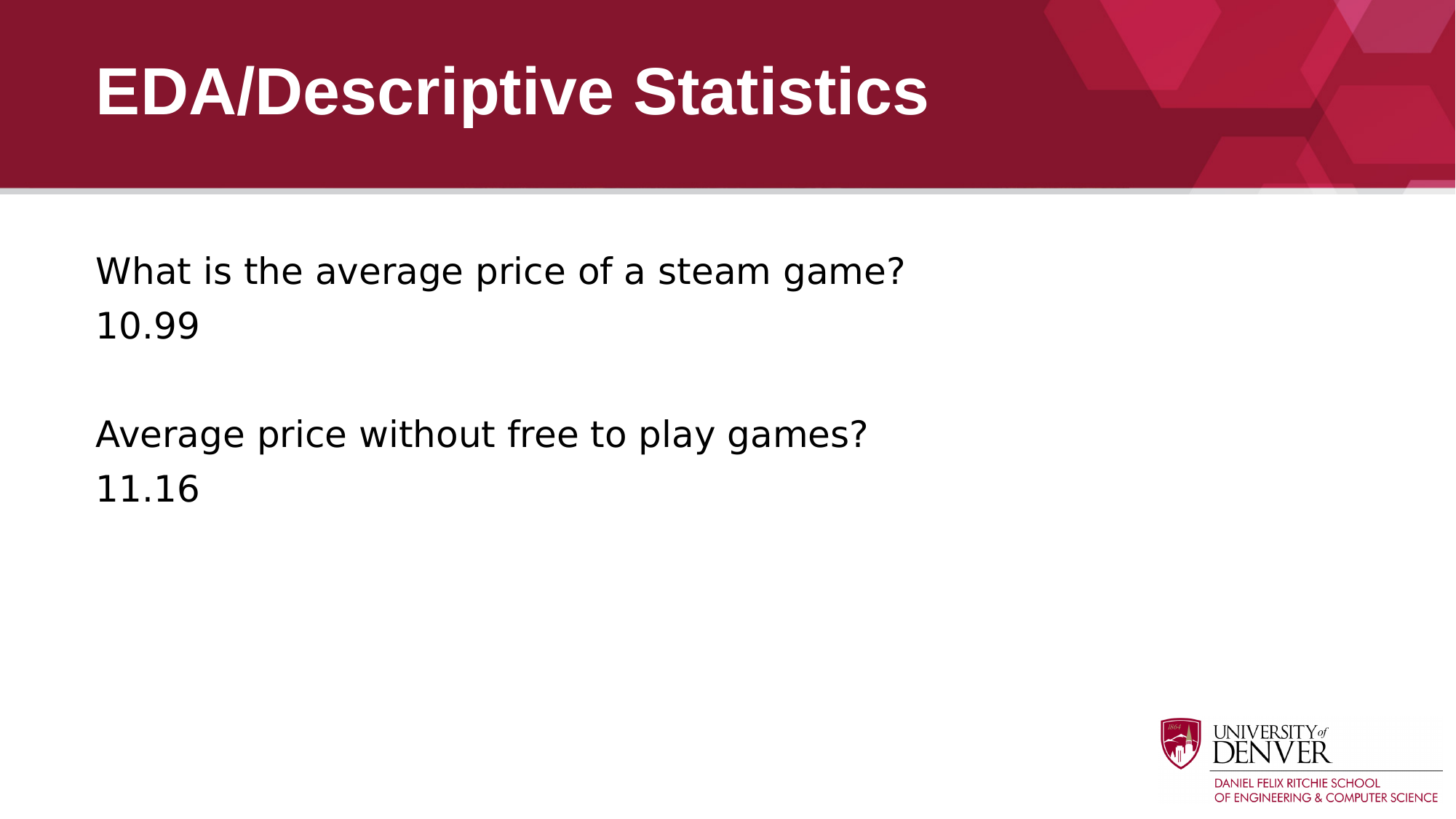

# EDA/Descriptive Statistics
What is the average price of a steam game?
10.99

Average price without free to play games?
11.16